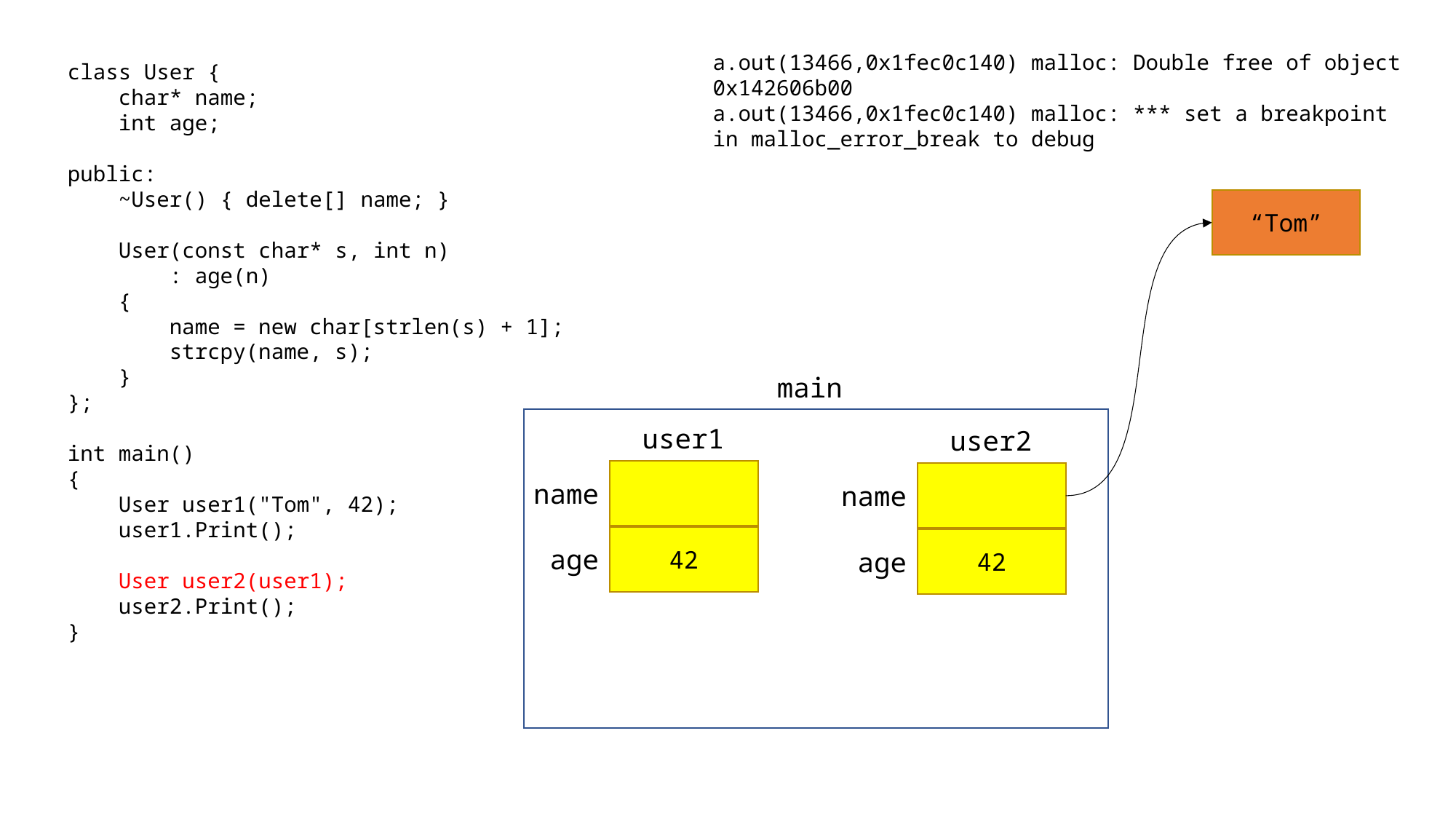

a.out(13466,0x1fec0c140) malloc: Double free of object 0x142606b00
a.out(13466,0x1fec0c140) malloc: *** set a breakpoint in malloc_error_break to debug
class User {
    char* name;
    int age;

public:
    ~User() { delete[] name; }

    User(const char* s, int n)
        : age(n)
    {
        name = new char[strlen(s) + 1];
        strcpy(name, s);
    }
};

int main()
{
    User user1("Tom", 42);
    user1.Print();

    User user2(user1);
    user2.Print();
}
“Tom”
main

user1
user2

name
name
42
42
age
age